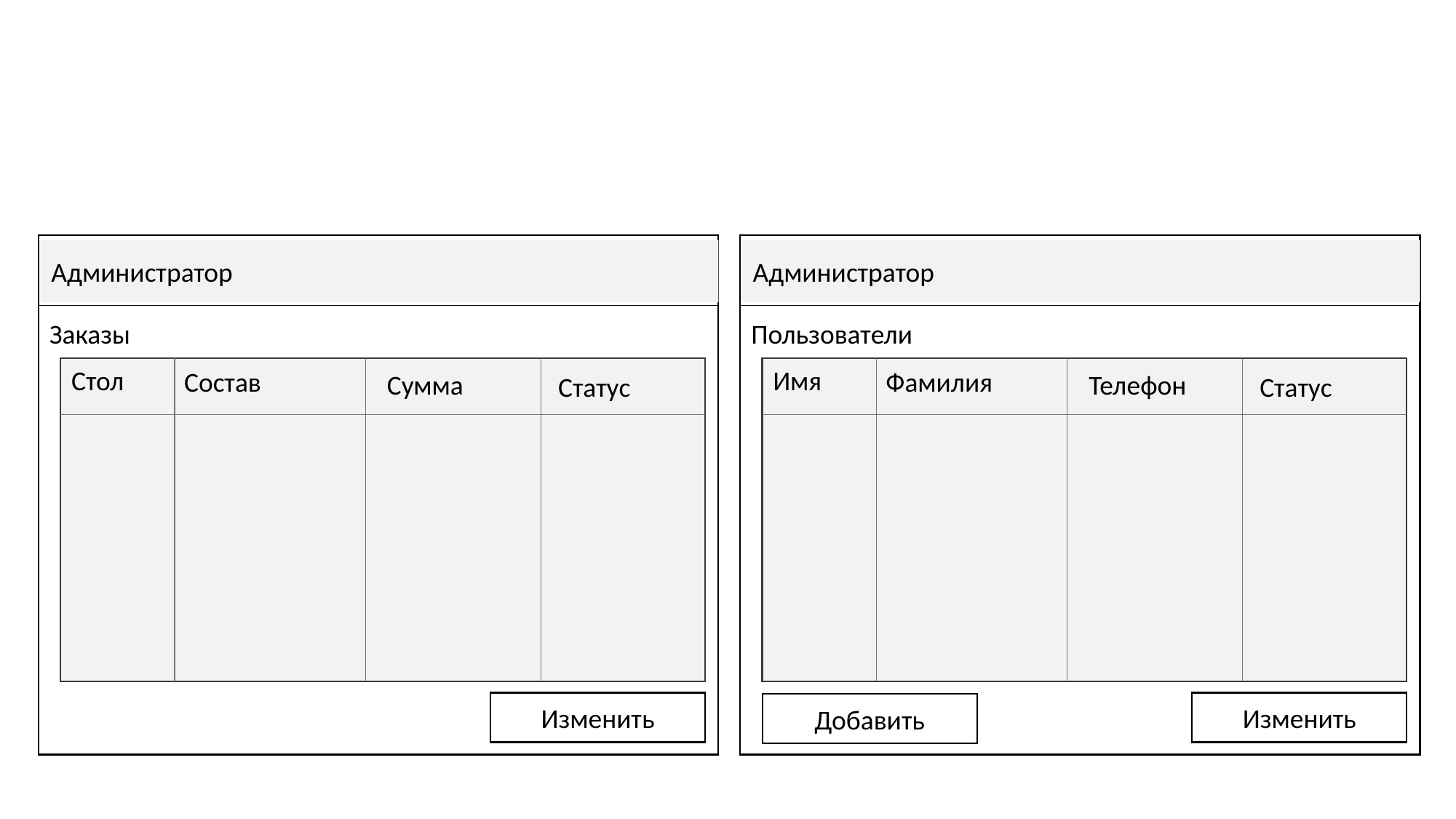

#

Администратор
Заказы
Стол

Состав
Сумма
Статус
Изменить

Администратор
Пользователи
Имя

Фамилия
Телефон
Статус
Изменить
Добавить